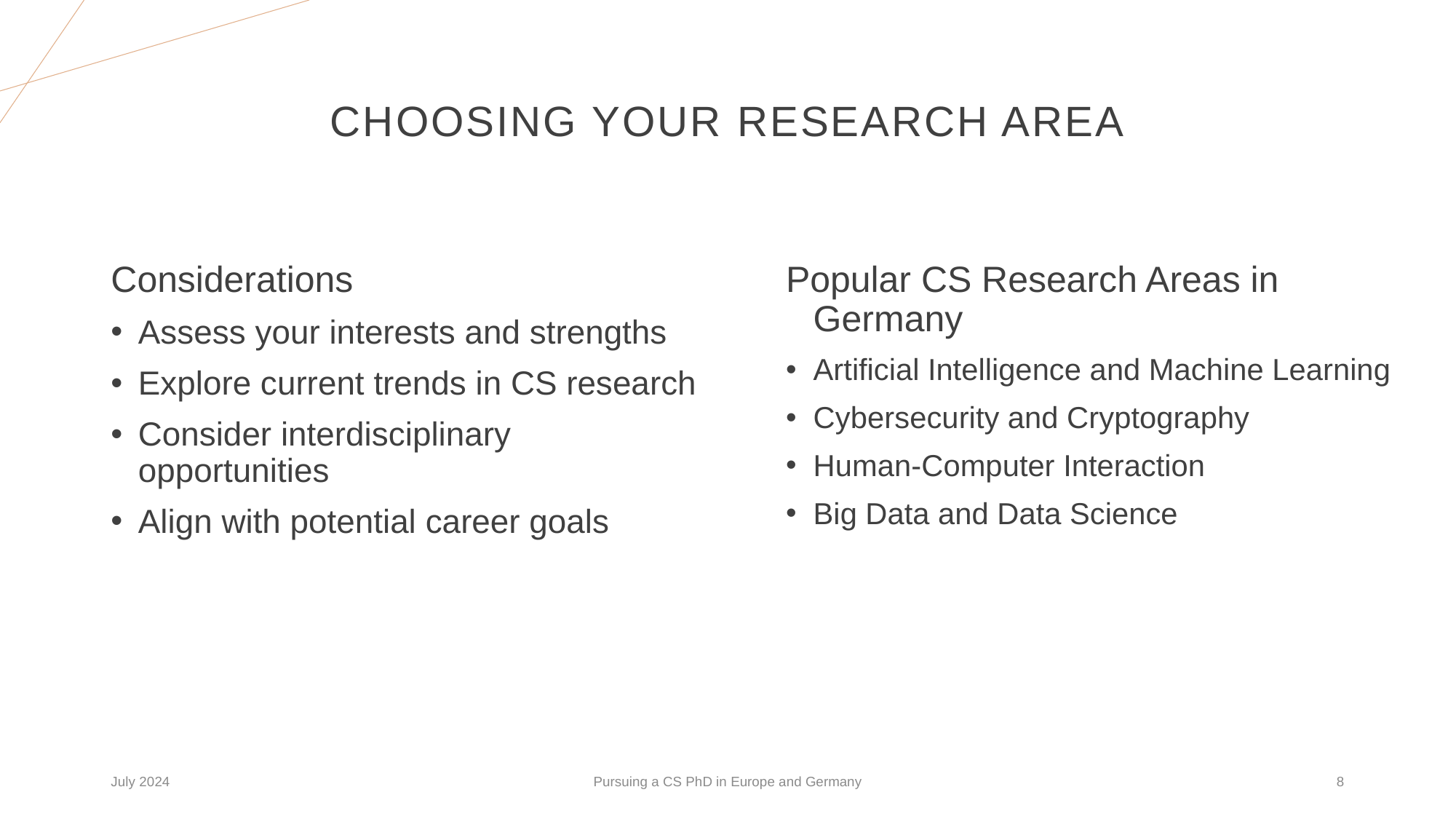

# Choosing Your Research Area
Considerations
Assess your interests and strengths
Explore current trends in CS research
Consider interdisciplinary opportunities
Align with potential career goals
Popular CS Research Areas in Germany
Artificial Intelligence and Machine Learning
Cybersecurity and Cryptography
Human-Computer Interaction
Big Data and Data Science
July 2024
Pursuing a CS PhD in Europe and Germany
8